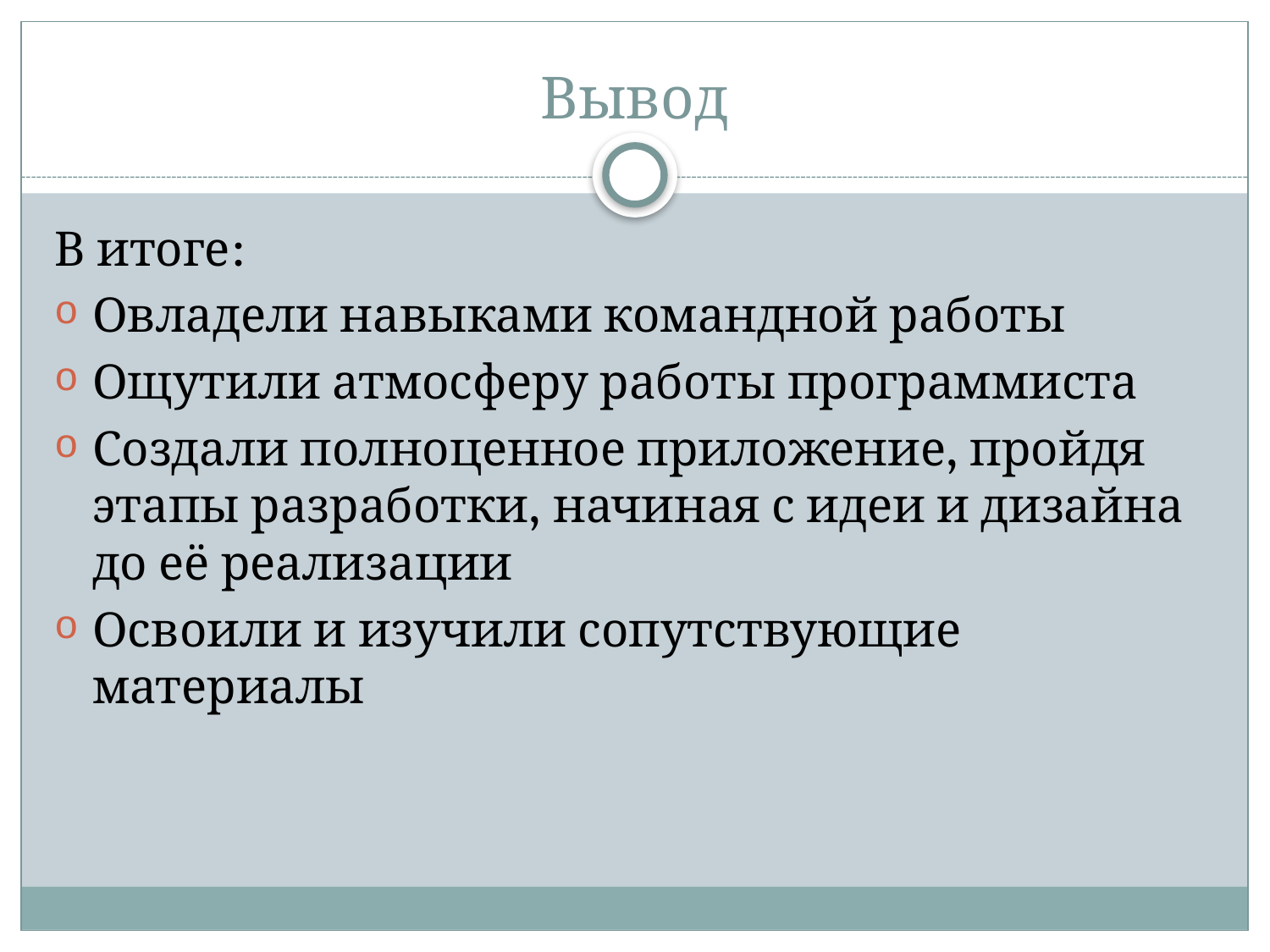

# Вывод
В итоге:
Овладели навыками командной работы
Ощутили атмосферу работы программиста
Создали полноценное приложение, пройдя этапы разработки, начиная с идеи и дизайна до её реализации
Освоили и изучили сопутствующие материалы